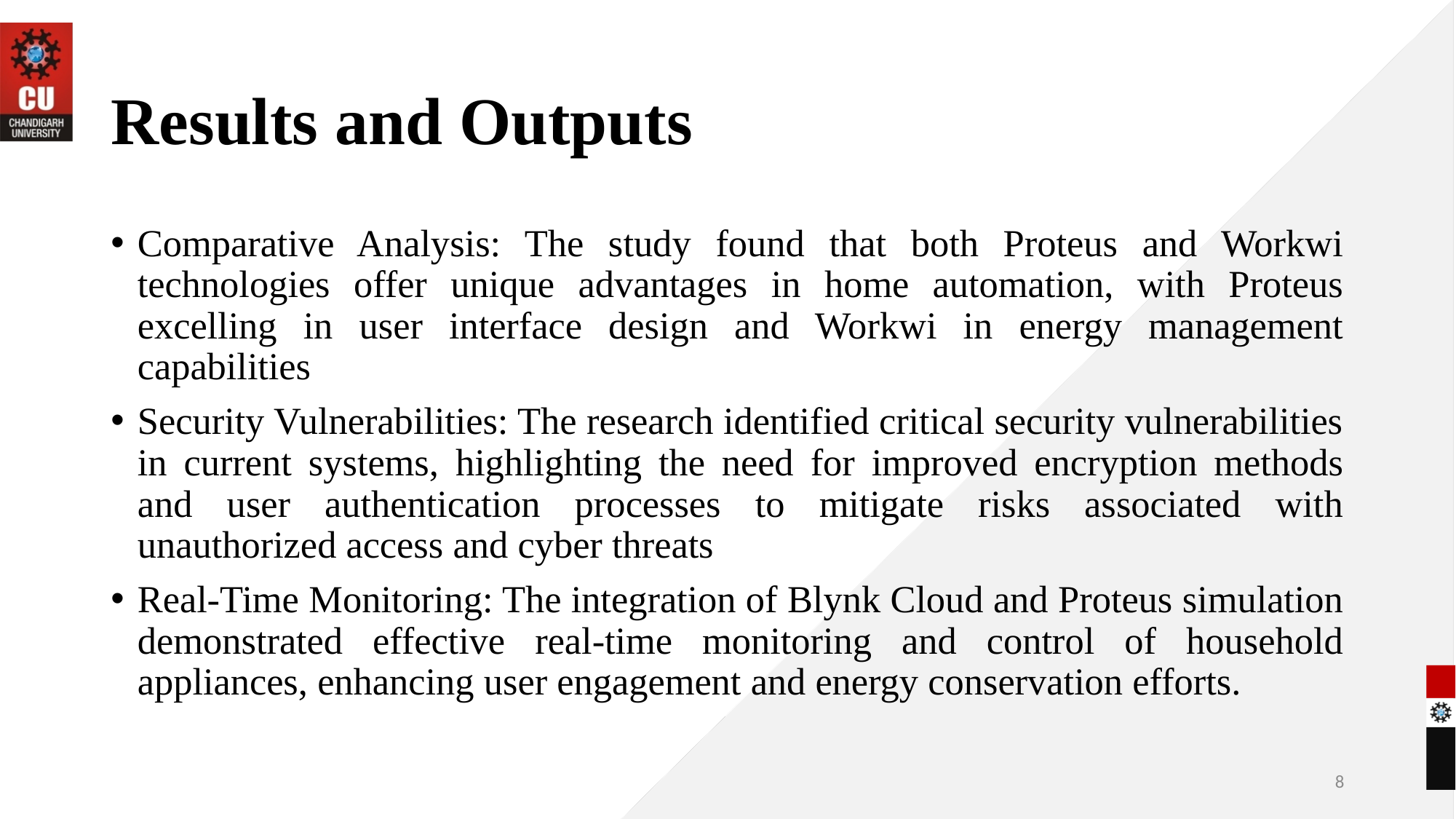

# Results and Outputs
Comparative Analysis: The study found that both Proteus and Workwi technologies offer unique advantages in home automation, with Proteus excelling in user interface design and Workwi in energy management capabilities
Security Vulnerabilities: The research identified critical security vulnerabilities in current systems, highlighting the need for improved encryption methods and user authentication processes to mitigate risks associated with unauthorized access and cyber threats
Real-Time Monitoring: The integration of Blynk Cloud and Proteus simulation demonstrated effective real-time monitoring and control of household appliances, enhancing user engagement and energy conservation efforts.
8